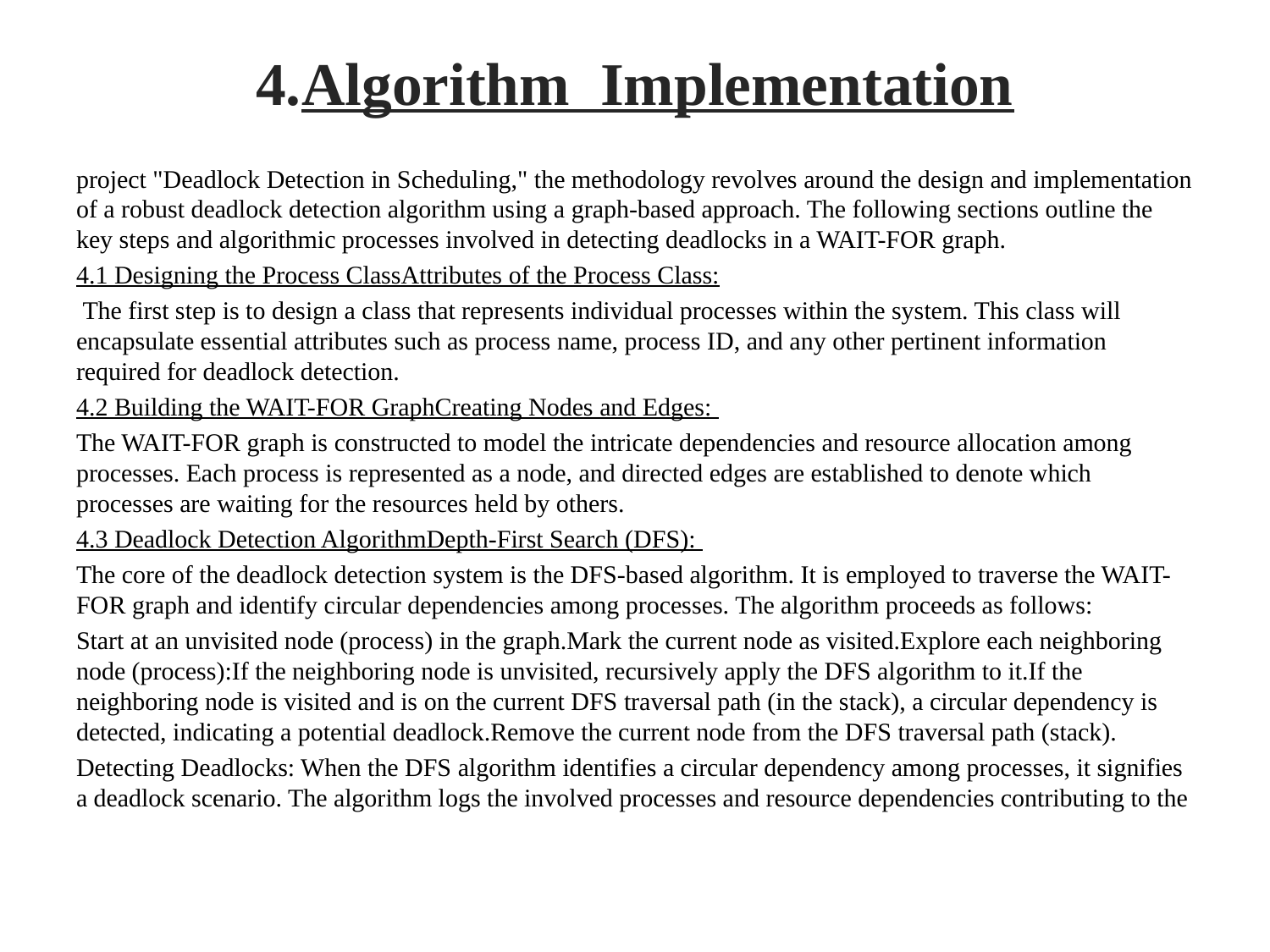

# 4.Algorithm  Implementation
project "Deadlock Detection in Scheduling," the methodology revolves around the design and implementation of a robust deadlock detection algorithm using a graph-based approach. The following sections outline the key steps and algorithmic processes involved in detecting deadlocks in a WAIT-FOR graph.
4.1 Designing the Process ClassAttributes of the Process Class:
 The first step is to design a class that represents individual processes within the system. This class will encapsulate essential attributes such as process name, process ID, and any other pertinent information required for deadlock detection.
4.2 Building the WAIT-FOR GraphCreating Nodes and Edges:
The WAIT-FOR graph is constructed to model the intricate dependencies and resource allocation among processes. Each process is represented as a node, and directed edges are established to denote which processes are waiting for the resources held by others.
4.3 Deadlock Detection AlgorithmDepth-First Search (DFS):
The core of the deadlock detection system is the DFS-based algorithm. It is employed to traverse the WAIT-FOR graph and identify circular dependencies among processes. The algorithm proceeds as follows:
Start at an unvisited node (process) in the graph.Mark the current node as visited.Explore each neighboring node (process):If the neighboring node is unvisited, recursively apply the DFS algorithm to it.If the neighboring node is visited and is on the current DFS traversal path (in the stack), a circular dependency is detected, indicating a potential deadlock.Remove the current node from the DFS traversal path (stack).
Detecting Deadlocks: When the DFS algorithm identifies a circular dependency among processes, it signifies a deadlock scenario. The algorithm logs the involved processes and resource dependencies contributing to the